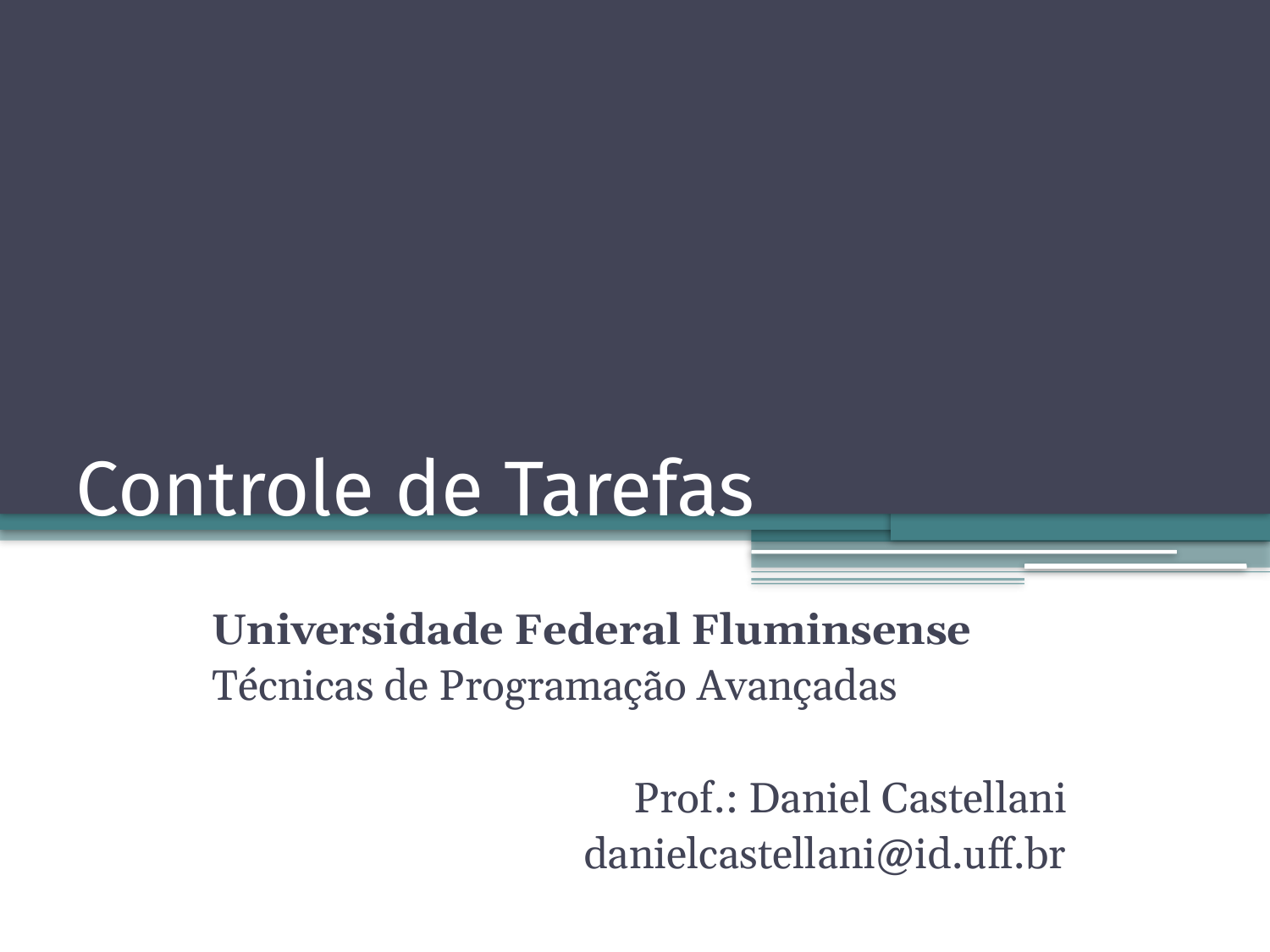

# Controle de Tarefas

Universidade Federal Fluminsense
Técnicas de Programação Avançadas

Prof.: Daniel Castellani
danielcastellani@id.uff.br